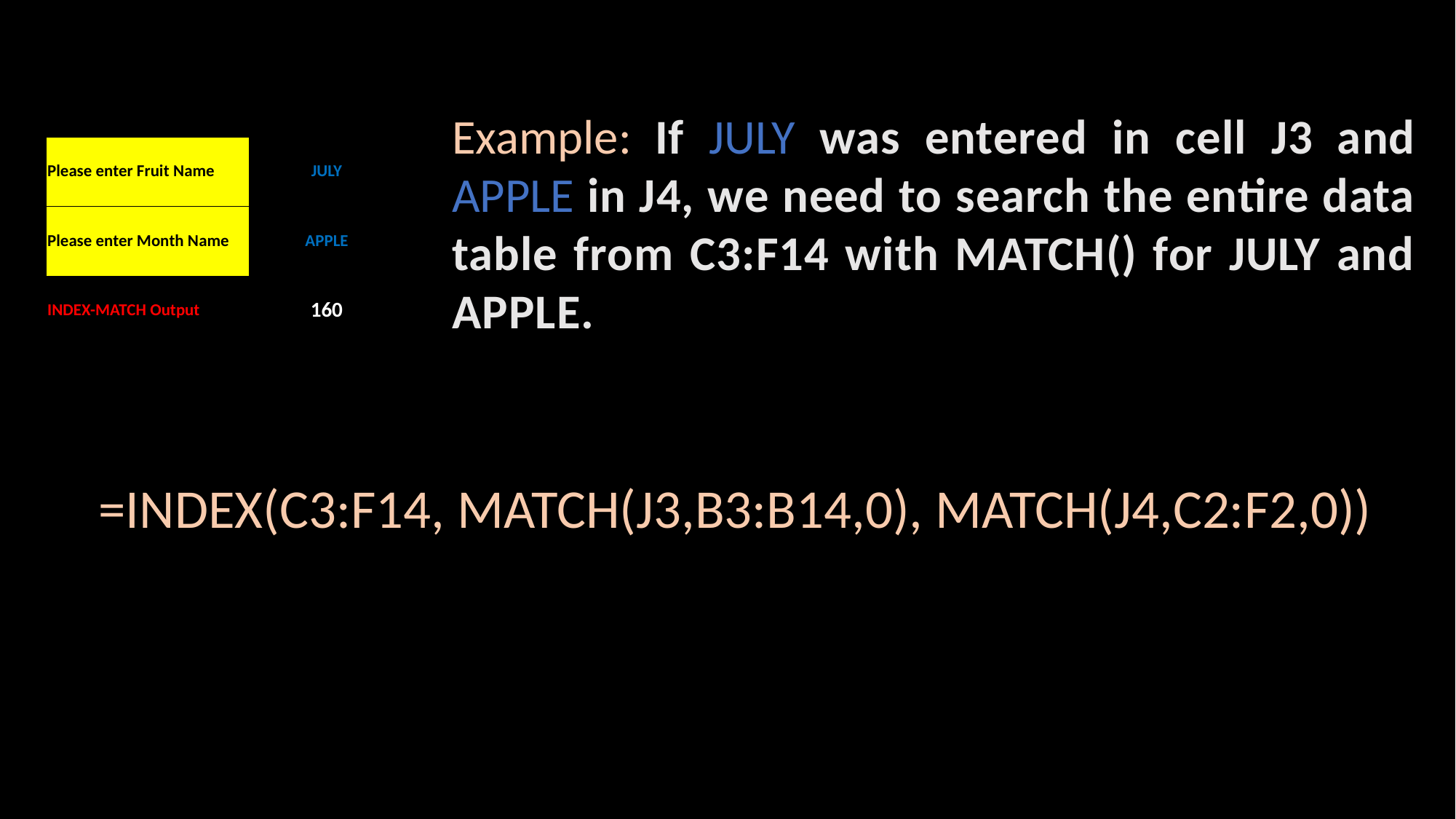

Example: If JULY was entered in cell J3 and APPLE in J4, we need to search the entire data table from C3:F14 with MATCH() for JULY and APPLE.
| Please enter Fruit Name | JULY |
| --- | --- |
| Please enter Month Name | APPLE |
| INDEX-MATCH Output | 160 |

 =INDEX(C3:F14, MATCH(J3,B3:B14,0), MATCH(J4,C2:F2,0))